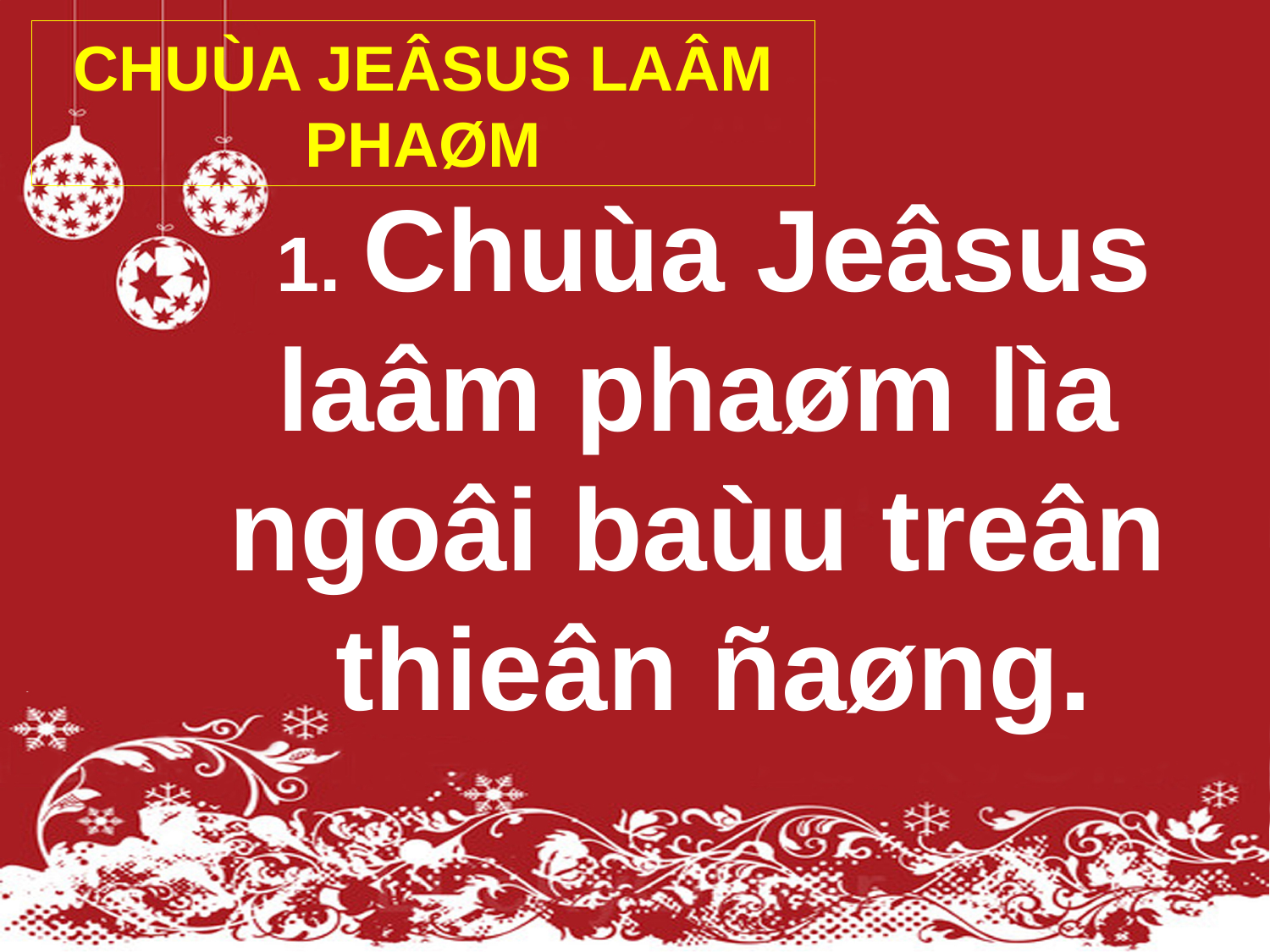

CHUÙA JEÂSUS LAÂM PHAØM
1. Chuùa Jeâsus
laâm phaøm lìa
ngoâi baùu treân
thieân ñaøng.